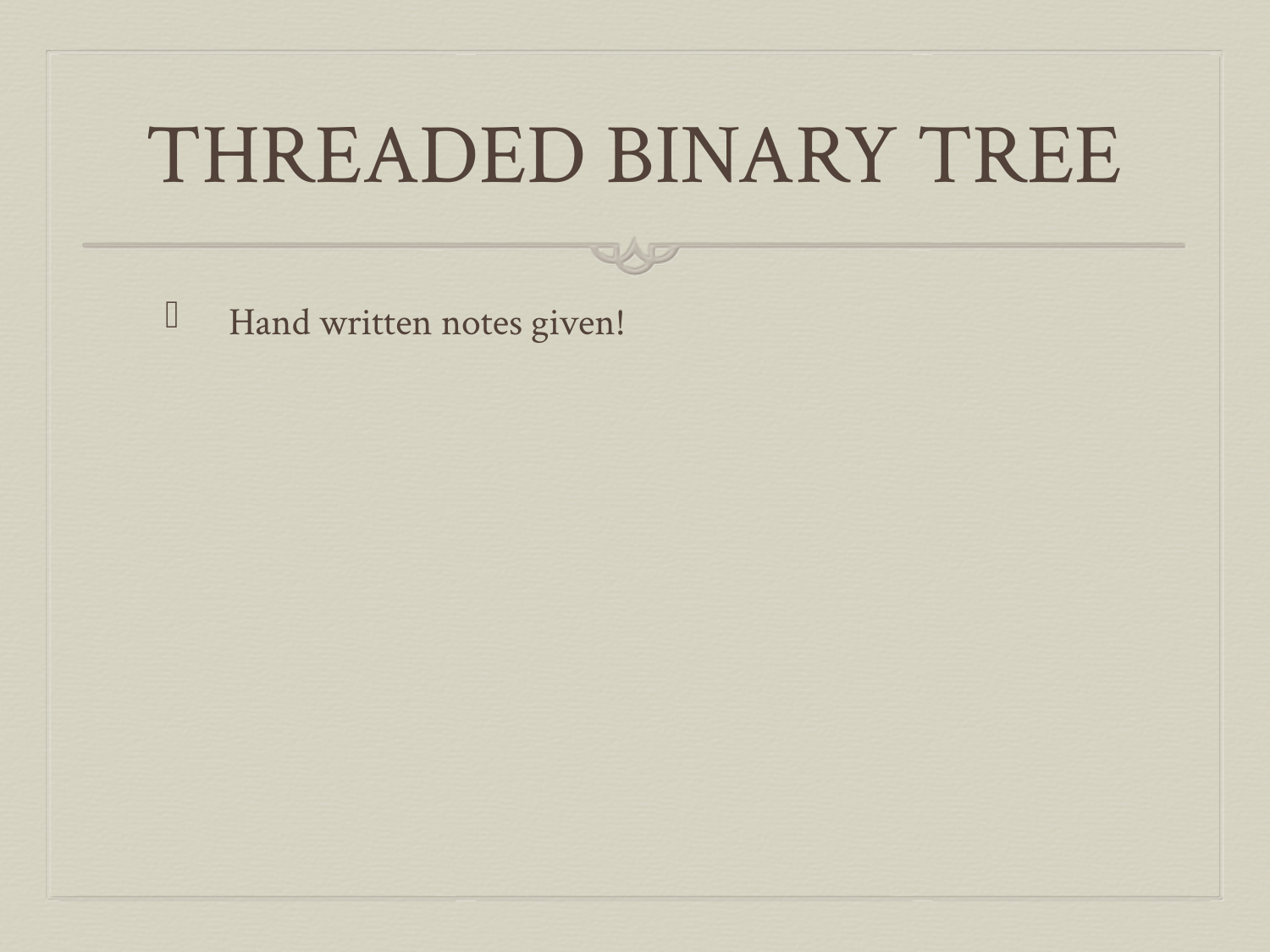

# THREADED BINARY TREE
Hand written notes given!